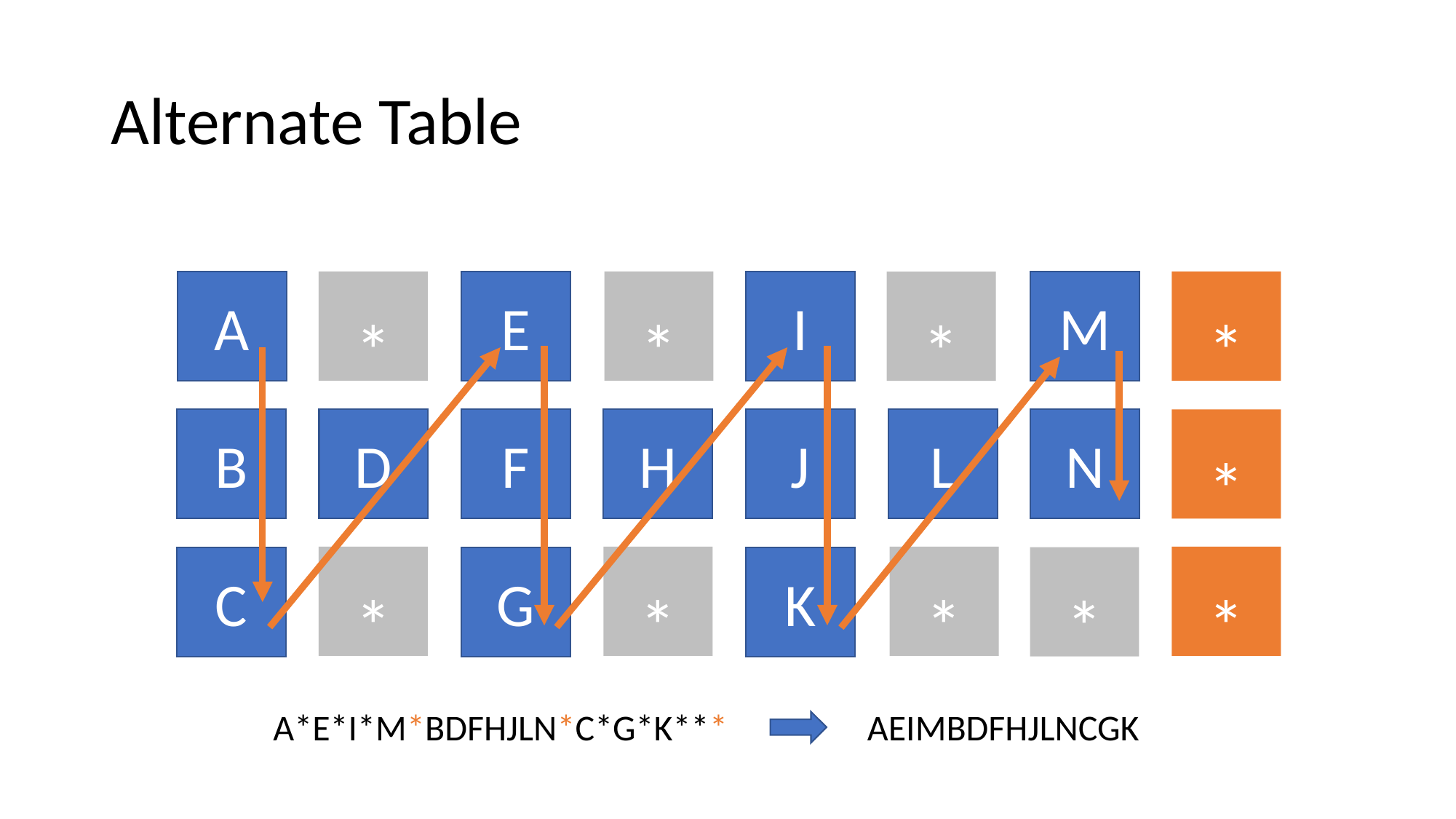

# Alternate Table
A
*
E
*
I
M
*
*
B
D
F
H
J
L
N
*
*
*
*
*
*
C
G
K
A*E*I*M*BDFHJLN*C*G*K***
AEIMBDFHJLNCGK